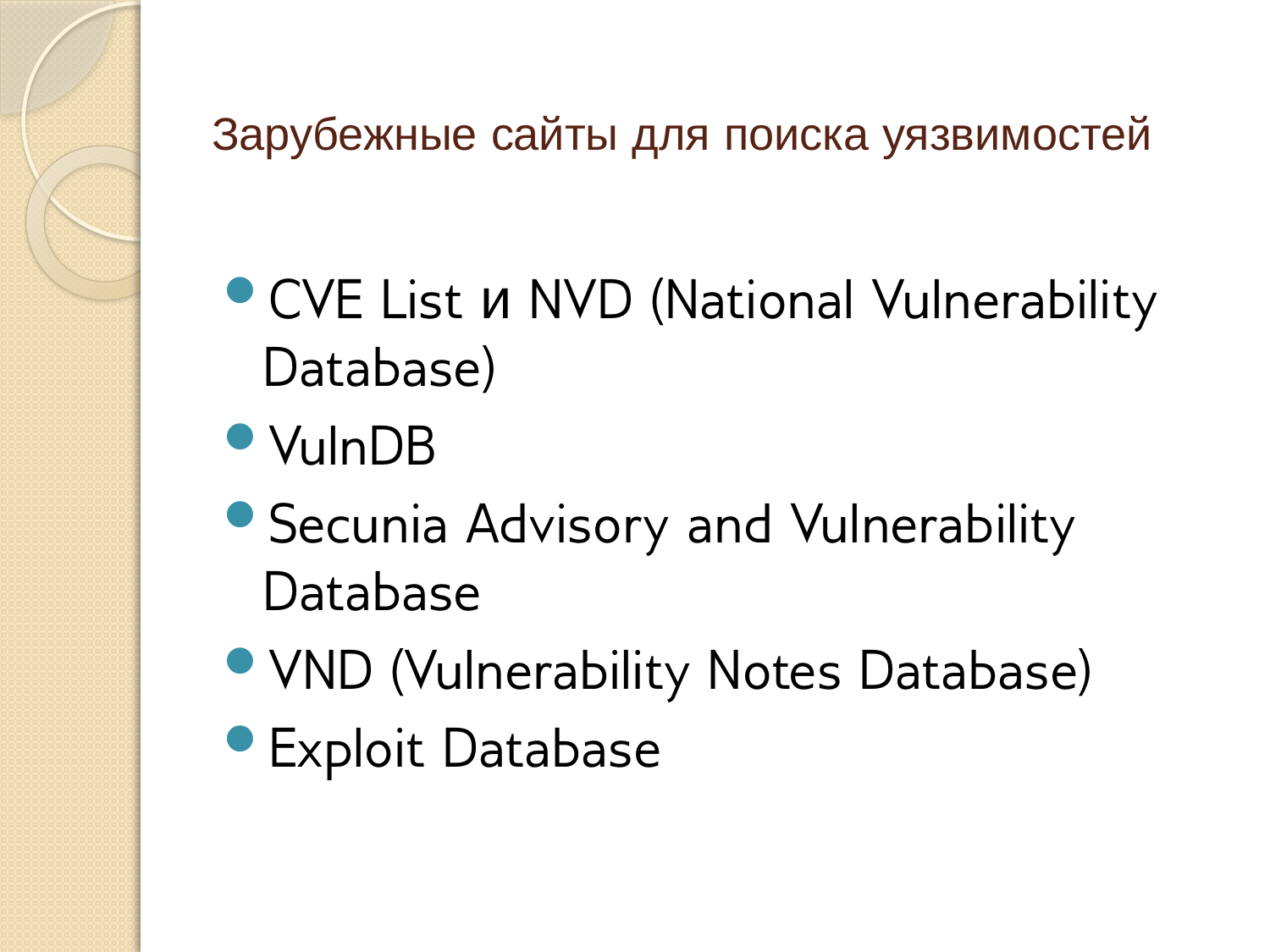

# Зарубежные сайты для поиска уязвимостей
CVE List и NVD (National Vulnerability Database)
VulnDB
Secunia Advisory and Vulnerability Database
VND (Vulnerability Notes Database)
Exploit Database